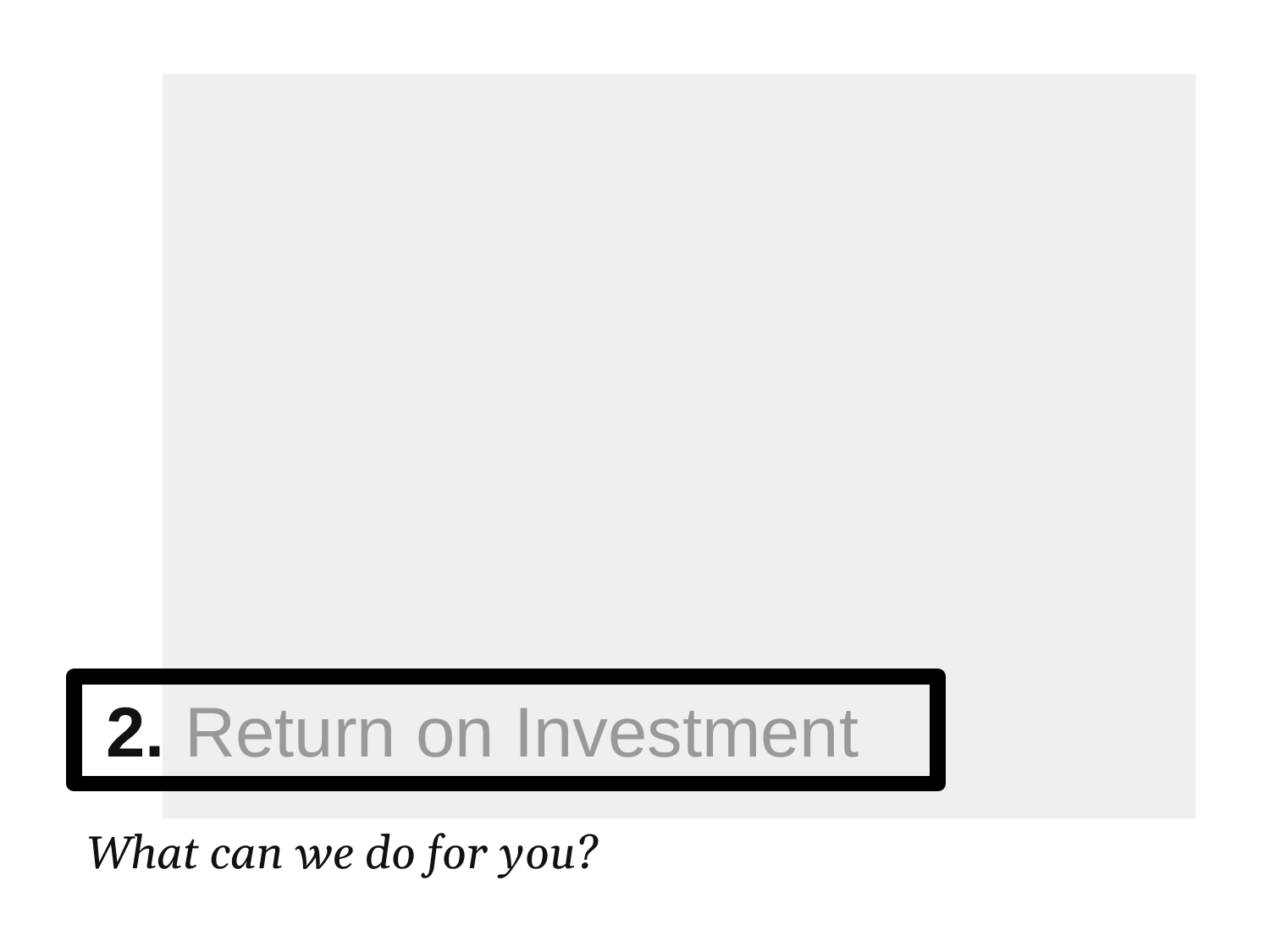

# 2. Return on Investment
What can we do for you?